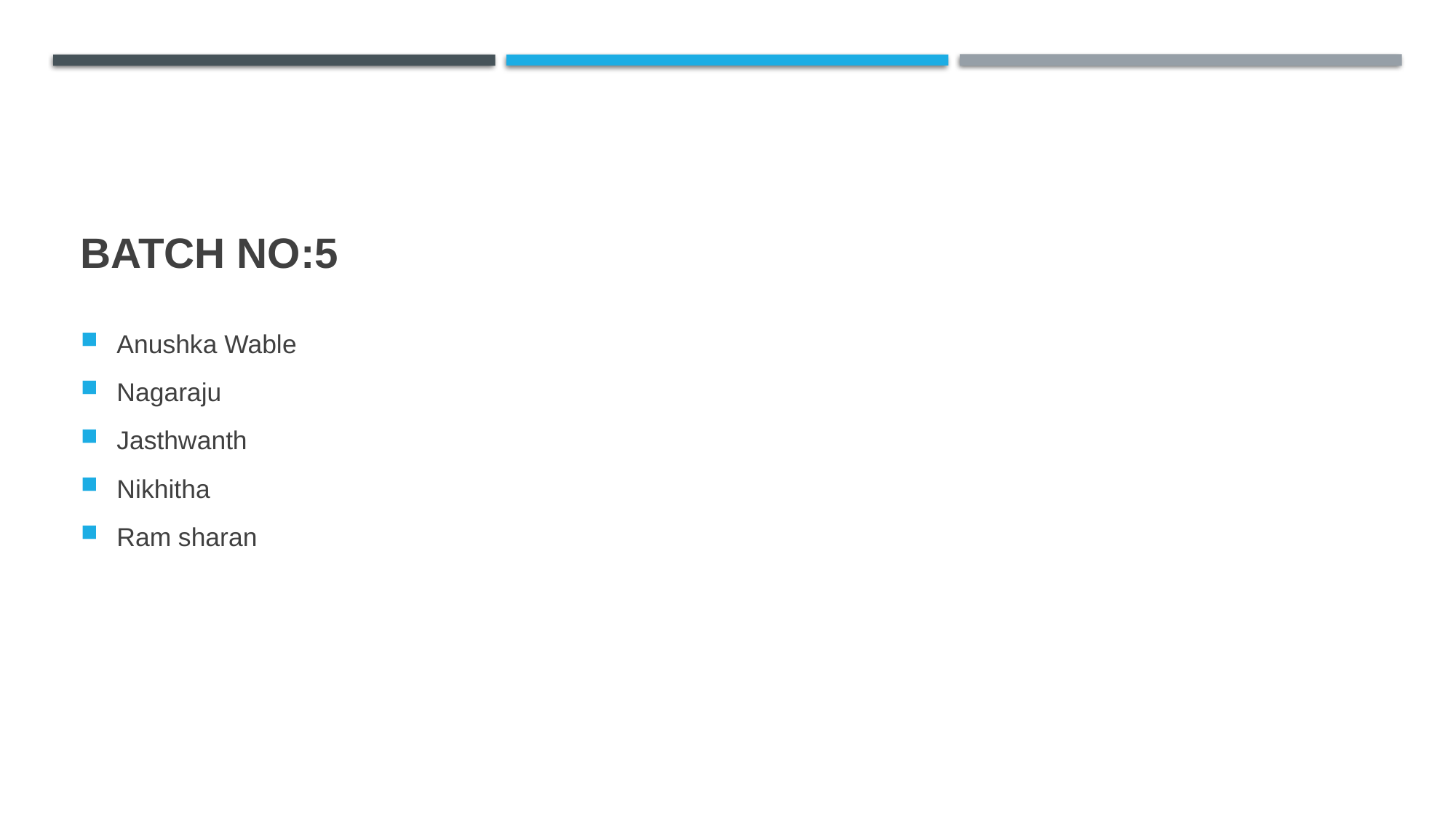

# Batch No:5
Anushka Wable
Nagaraju
Jasthwanth
Nikhitha
Ram sharan